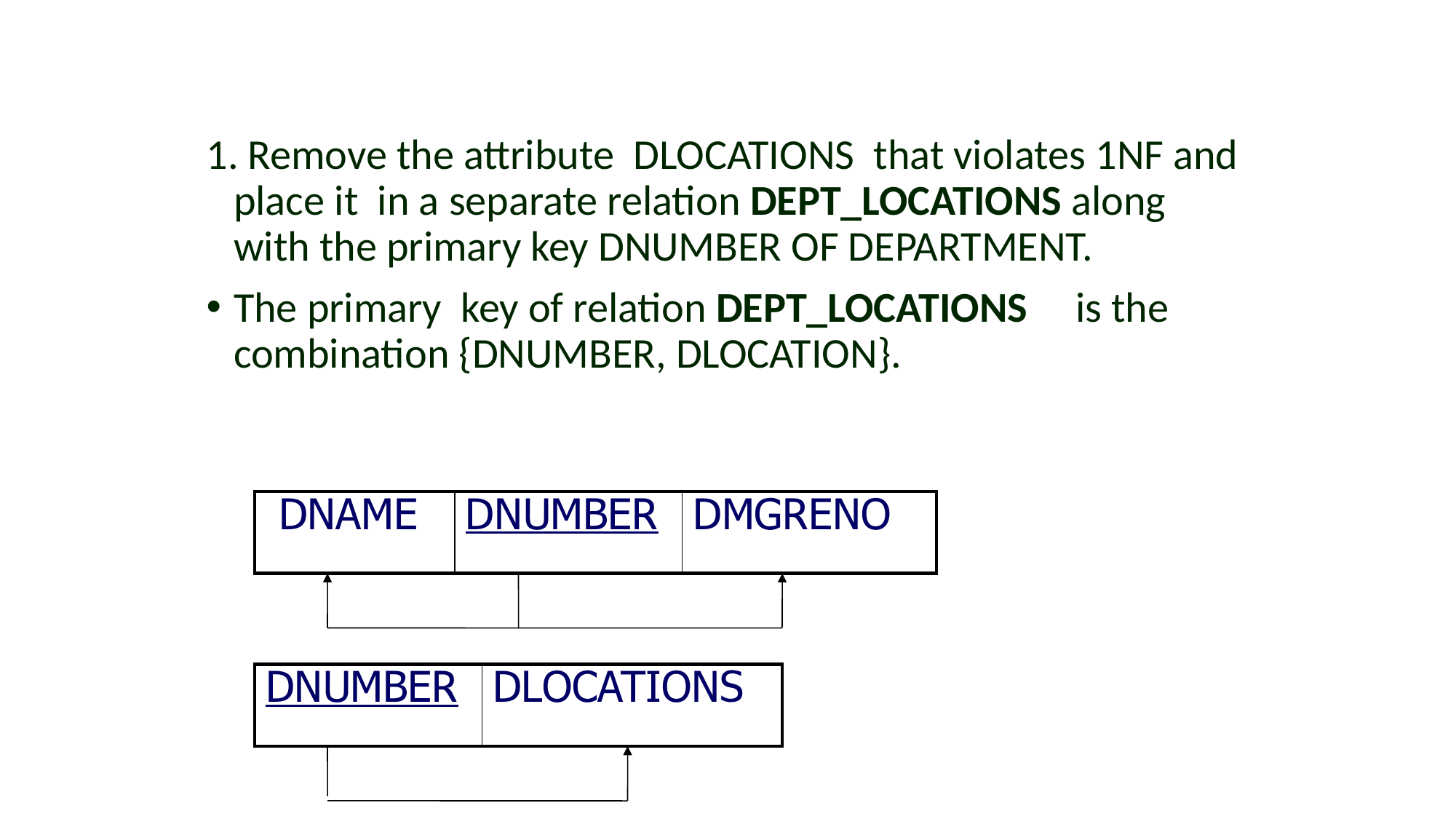

#
1. Remove the attribute  DLOCATIONS  that violates 1NF and place it  in a separate relation DEPT_LOCATIONS along  with the primary key DNUMBER OF DEPARTMENT.
The primary  key of relation DEPT_LOCATIONS     is the combination {DNUMBER, DLOCATION}.

| DNAME | DNUMBER | DMGRENO |
| --- | --- | --- |

| DNUMBER | DLOCATIONS |
| --- | --- |